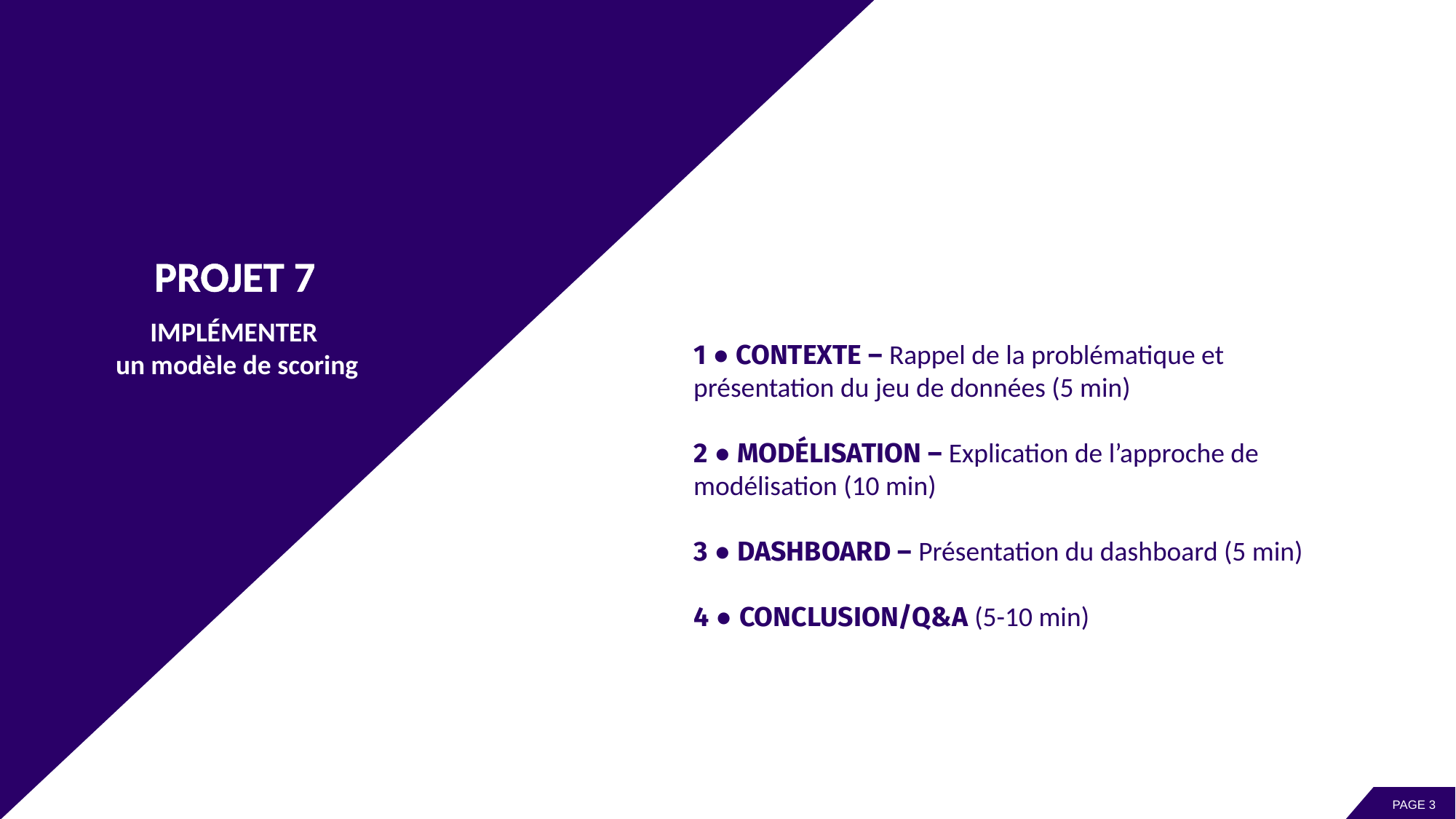

1 ● Contexte – Rappel de la problématique et présentation du jeu de données (5 min)

2 ● Modélisation – Explication de l’approche de modélisation (10 min)

3 ● dashboard – Présentation du dashboard (5 min)

4 ● CONCLUSION/Q&A (5-10 min)
Projet 7
IMPLÉMENTER
un modèle de scoring

PAGE 3